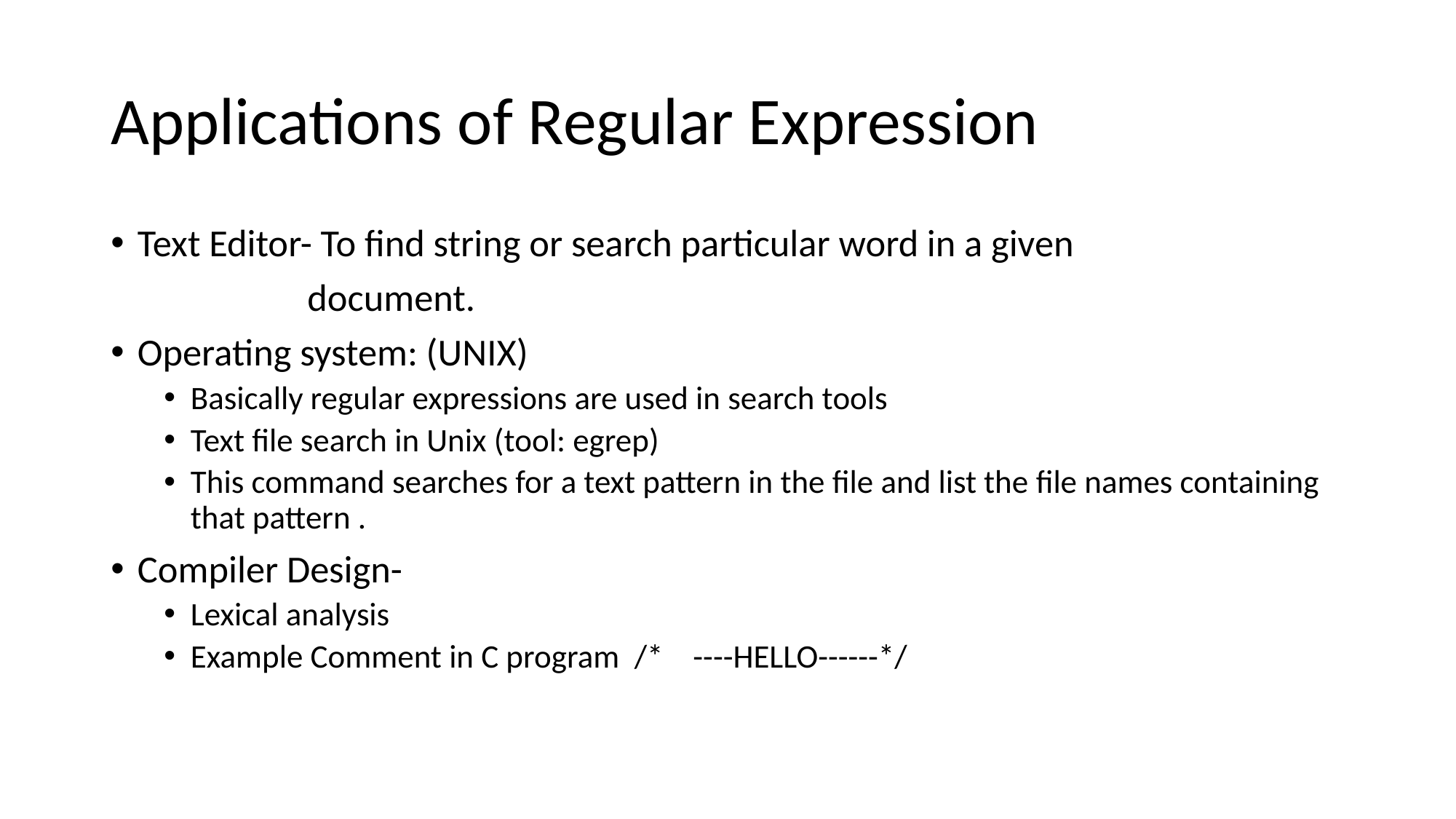

# Applications of Regular Expression
Text Editor- To find string or search particular word in a given
		document.
Operating system: (UNIX)
Basically regular expressions are used in search tools
Text file search in Unix (tool: egrep)
This command searches for a text pattern in the file and list the file names containing that pattern .
Compiler Design-
Lexical analysis
Example Comment in C program  /*    ----HELLO------*/